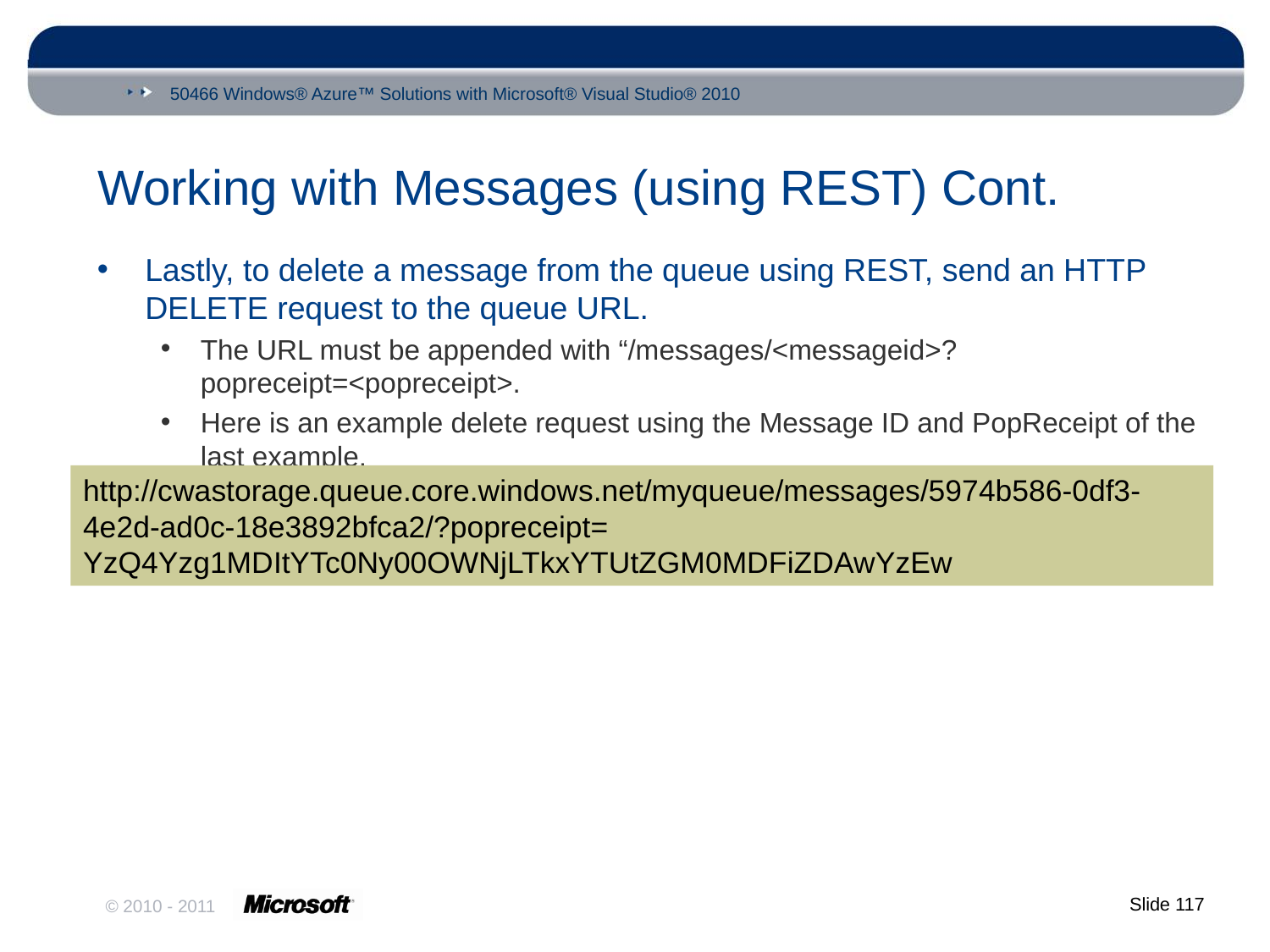

# Working with Messages (using REST) Cont.
Lastly, to delete a message from the queue using REST, send an HTTP DELETE request to the queue URL.
The URL must be appended with “/messages/<messageid>?popreceipt=<popreceipt>.
Here is an example delete request using the Message ID and PopReceipt of the last example.

http://cwastorage.queue.core.windows.net/myqueue/messages/5974b586-0df3-4e2d-ad0c-18e3892bfca2/?popreceipt= YzQ4Yzg1MDItYTc0Ny00OWNjLTkxYTUtZGM0MDFiZDAwYzEw